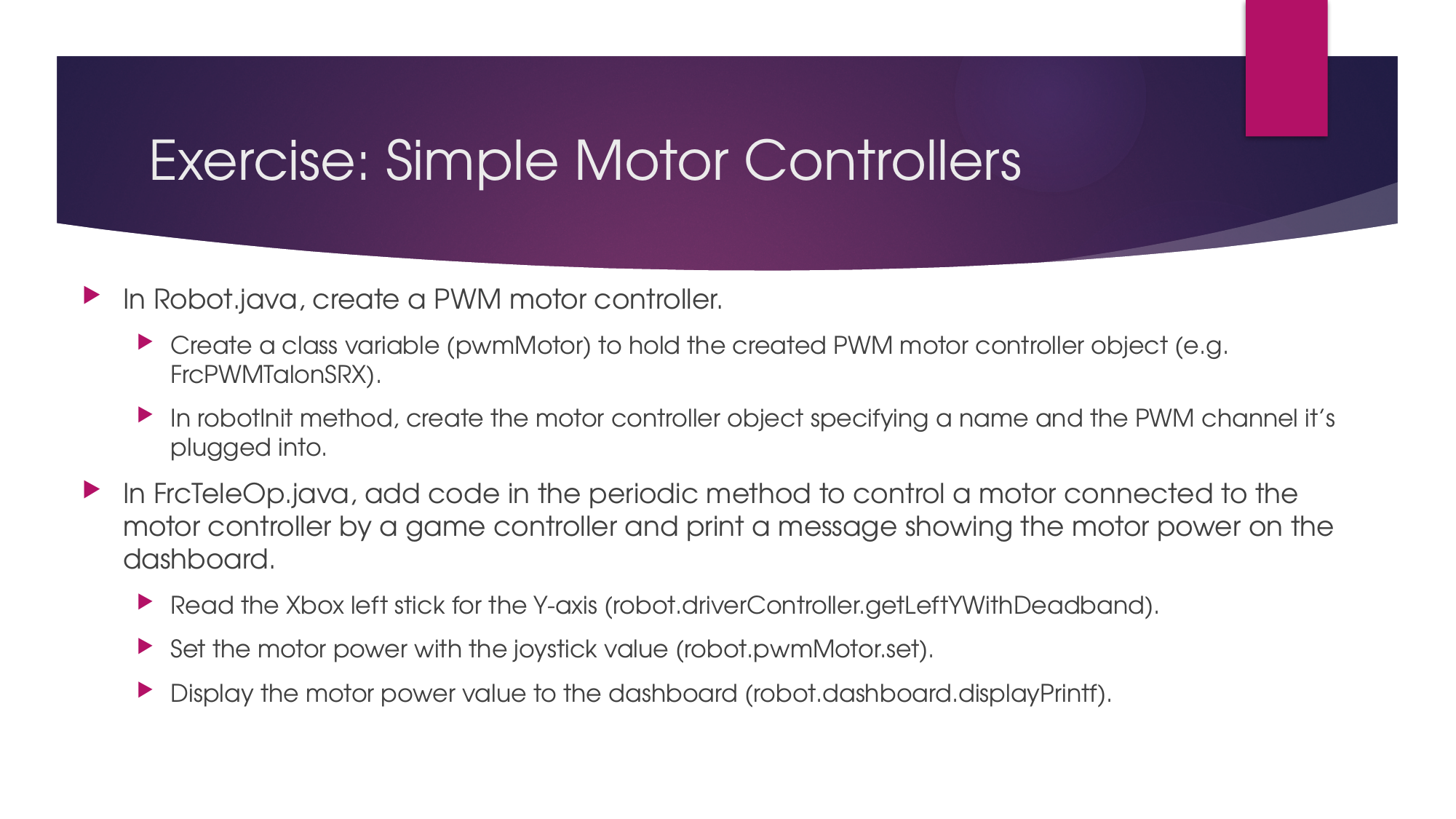

# Exercise: Simple Motor Controllers
In Robot.java, create a PWM motor controller.
Create a class variable (pwmMotor) to hold the created PWM motor controller object (e.g. FrcPWMTalonSRX).
In robotInit method, create the motor controller object specifying a name and the PWM channel it’s plugged into.
In FrcTeleOp.java, add code in the periodic method to control a motor connected to the motor controller by a game controller and print a message showing the motor power on the dashboard.
Read the Xbox left stick for the Y-axis (robot.driverController.getLeftYWithDeadband).
Set the motor power with the joystick value (robot.pwmMotor.set).
Display the motor power value to the dashboard (robot.dashboard.displayPrintf).